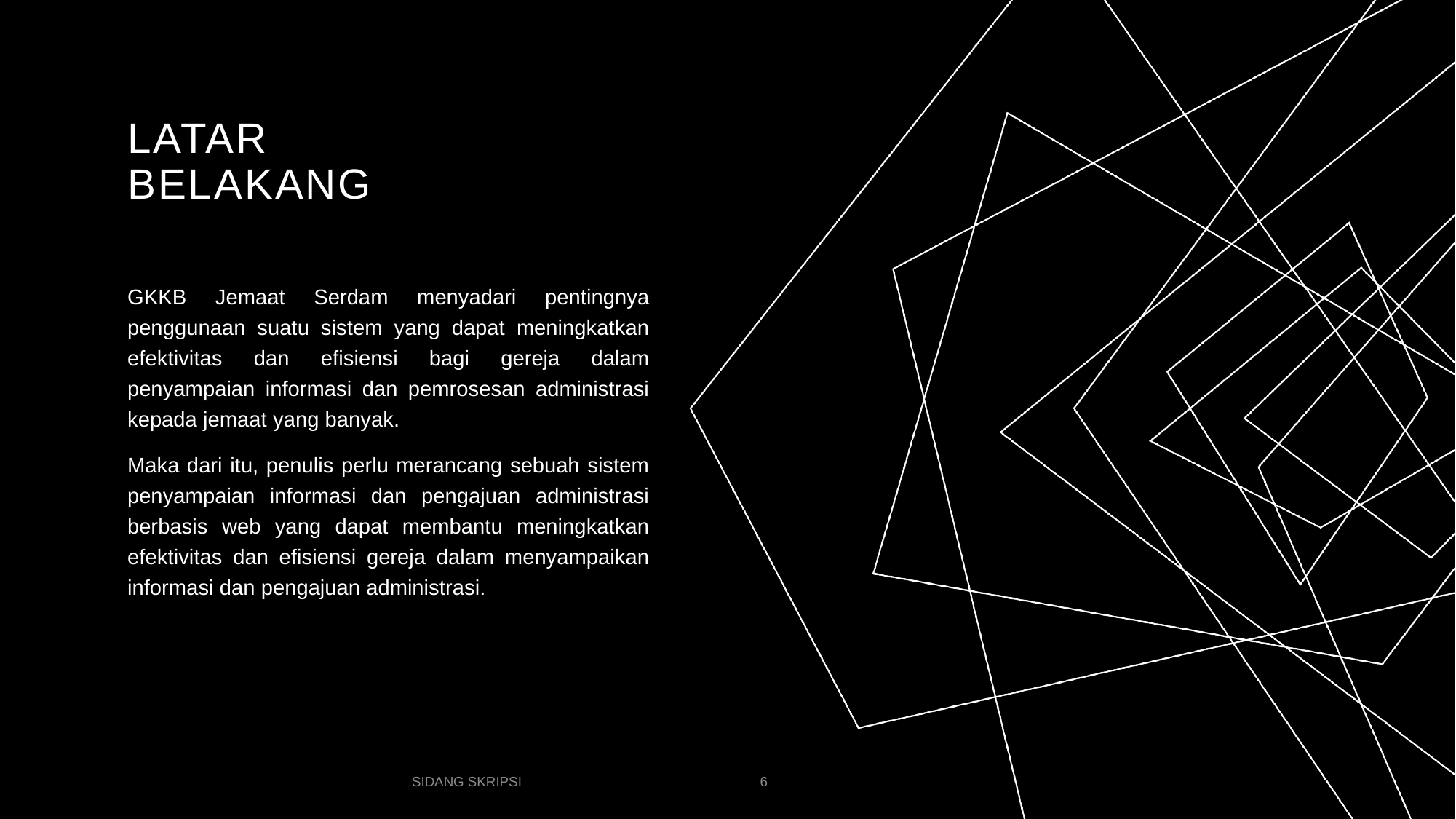

# LATAR BELAKANG
GKKB Jemaat Serdam menyadari pentingnya penggunaan suatu sistem yang dapat meningkatkan efektivitas dan efisiensi bagi gereja dalam penyampaian informasi dan pemrosesan administrasi kepada jemaat yang banyak.
Maka dari itu, penulis perlu merancang sebuah sistem penyampaian informasi dan pengajuan administrasi berbasis web yang dapat membantu meningkatkan efektivitas dan efisiensi gereja dalam menyampaikan informasi dan pengajuan administrasi.
SIDANG SKRIPSI
6